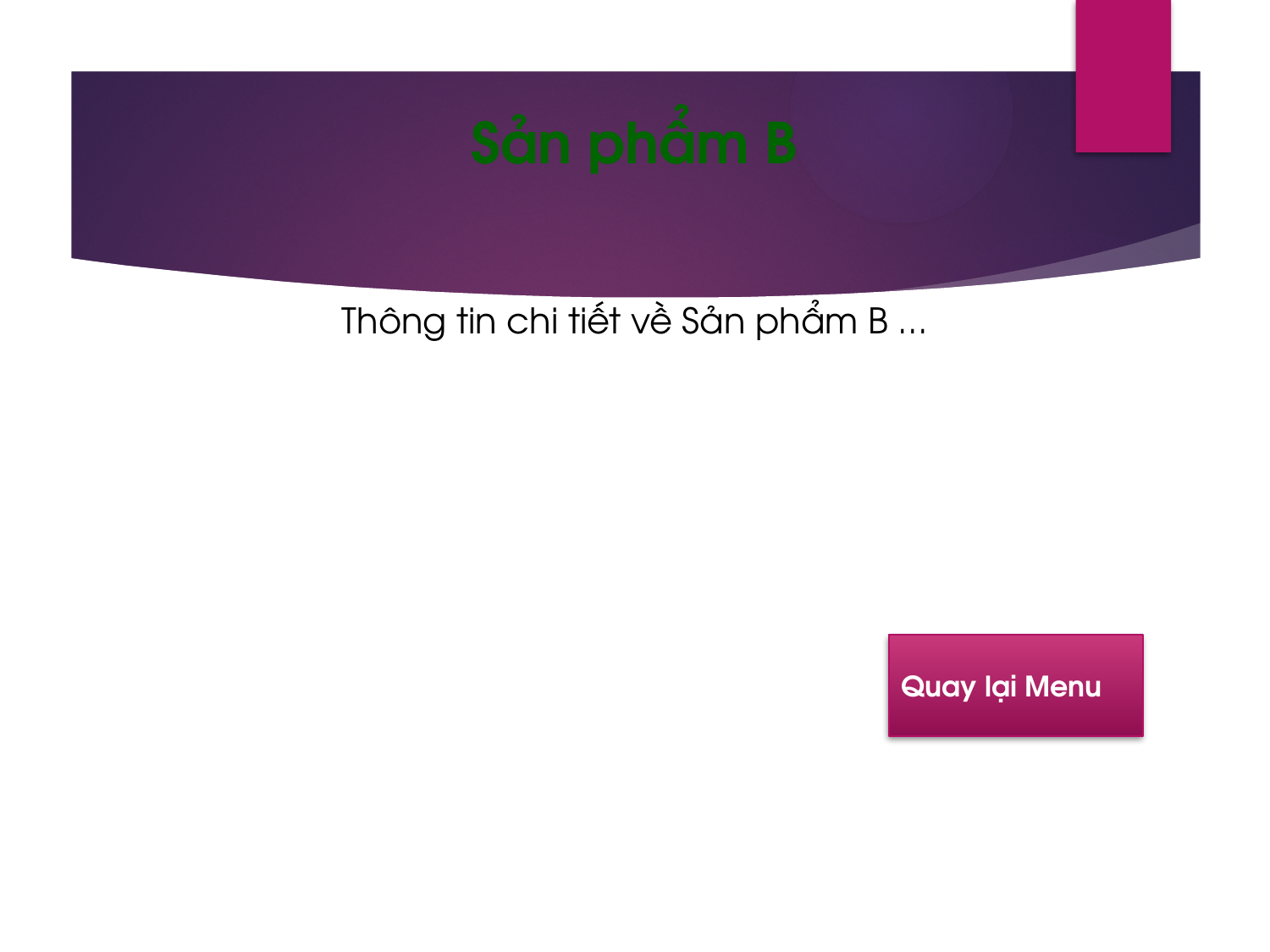

Sản phẩm B
#

Thông tin chi tiết về Sản phẩm B ...
Quay lại Menu